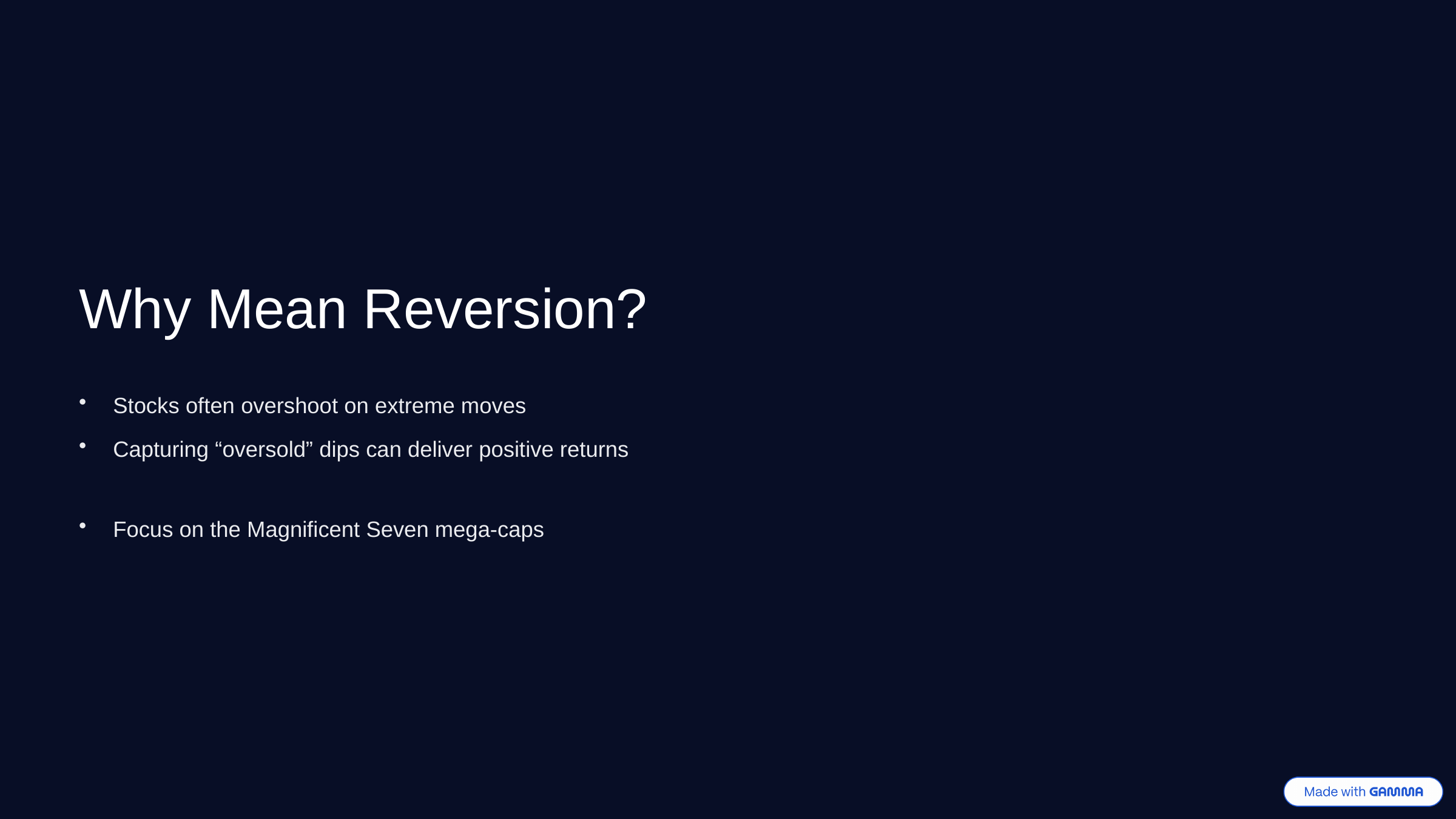

Why Mean Reversion?
Stocks often overshoot on extreme moves

Capturing “oversold” dips can deliver positive returns
Focus on the Magnificent Seven mega-caps